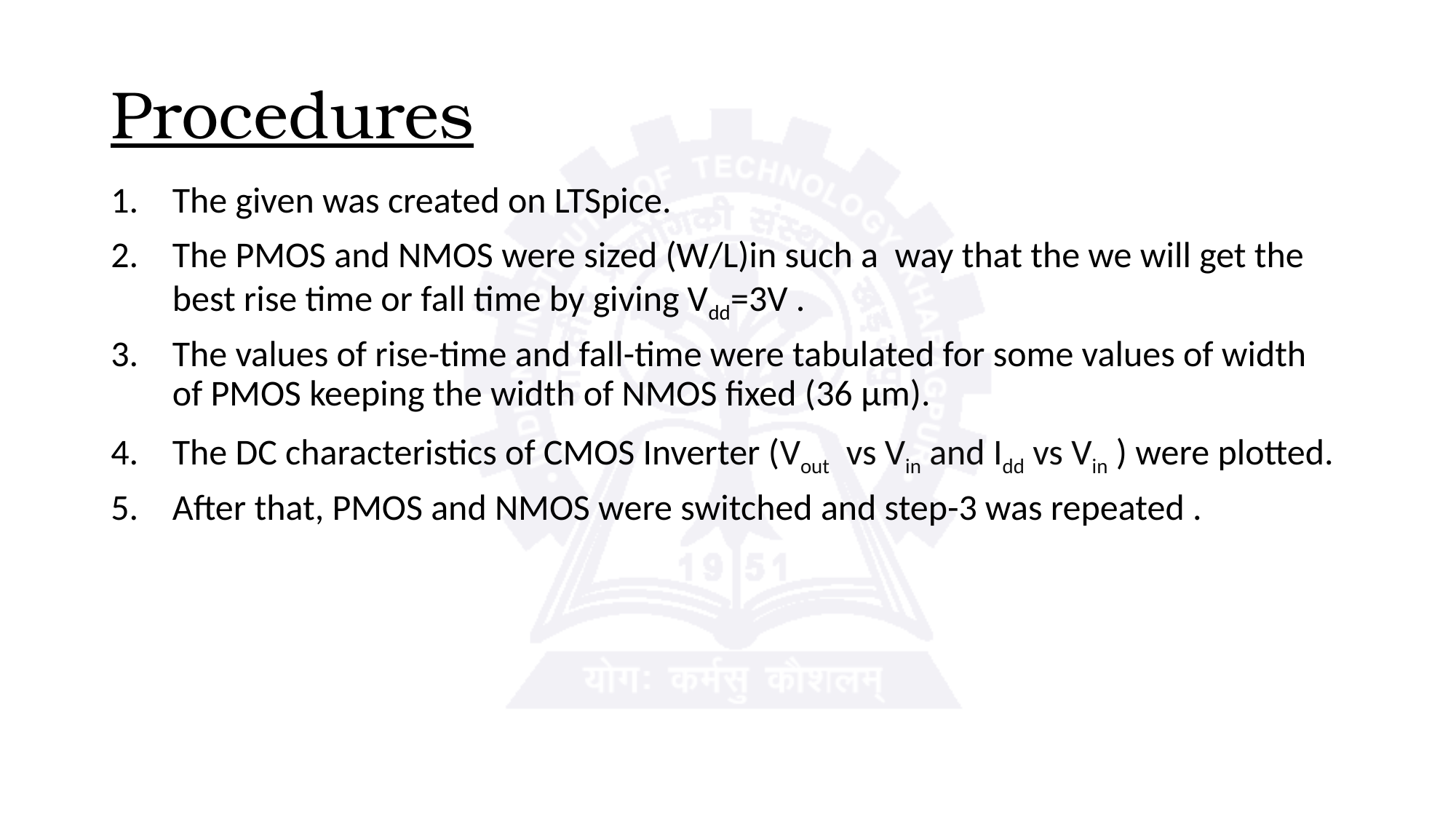

# Procedures
The given was created on LTSpice.
The PMOS and NMOS were sized (W/L)in such a  way that the we will get the best rise time or fall time by giving Vdd=3V .
The values of rise-time and fall-time were tabulated for some values of width of PMOS keeping the width of NMOS fixed (36 µm).
The DC characteristics of CMOS Inverter (Vout  vs Vin and Idd vs Vin ) were plotted.
After that, PMOS and NMOS were switched and step-3 was repeated .